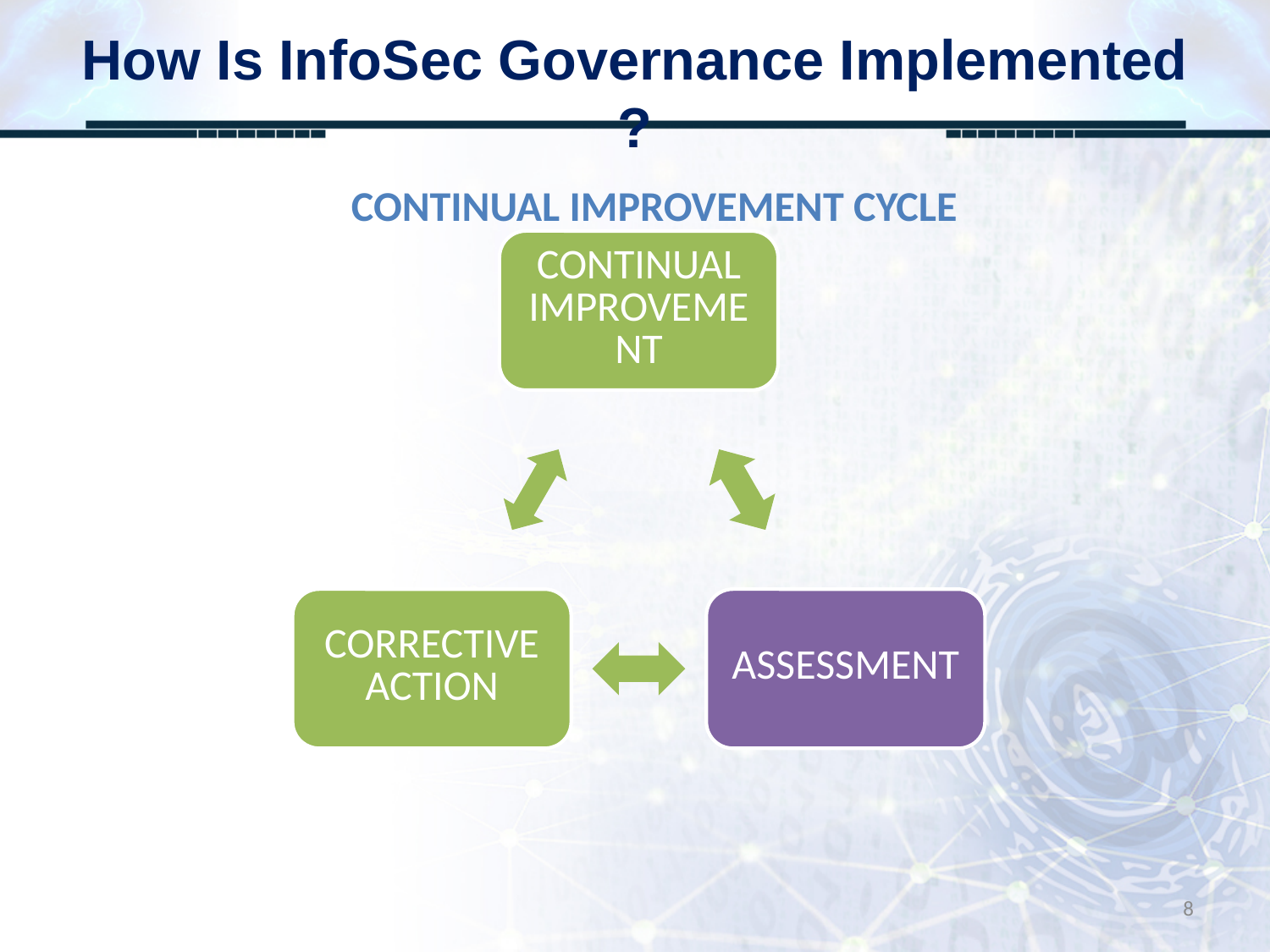

# How Is InfoSec Governance Implemented ?
CONTINUAL IMPROVEMENT CYCLE
CONTINUAL IMPROVEMENT
ASSESSMENT
CORRECTIVE ACTION
8